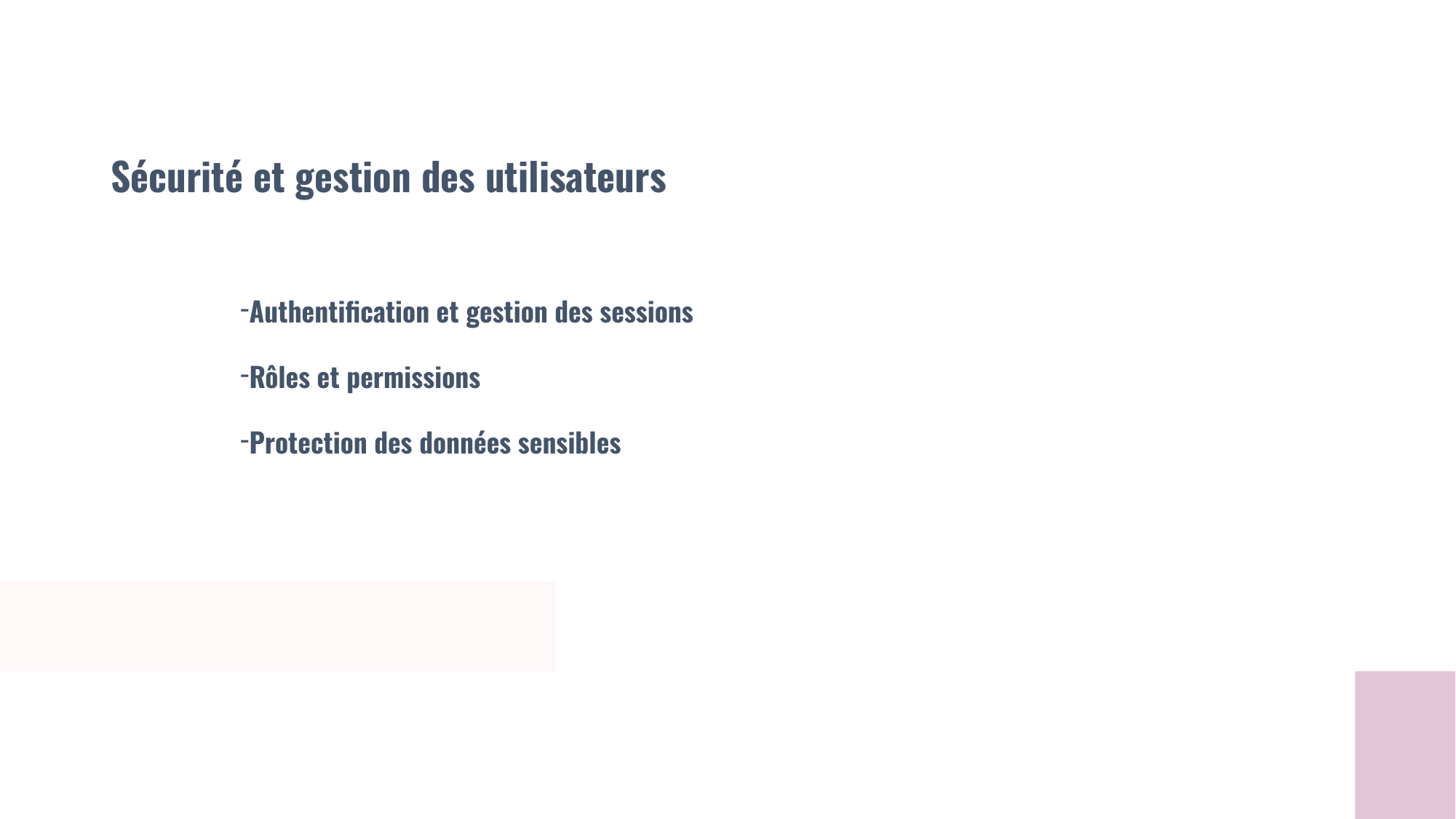

# Sécurité et gestion des utilisateurs
Authentification et gestion des sessions

Rôles et permissions

Protection des données sensibles